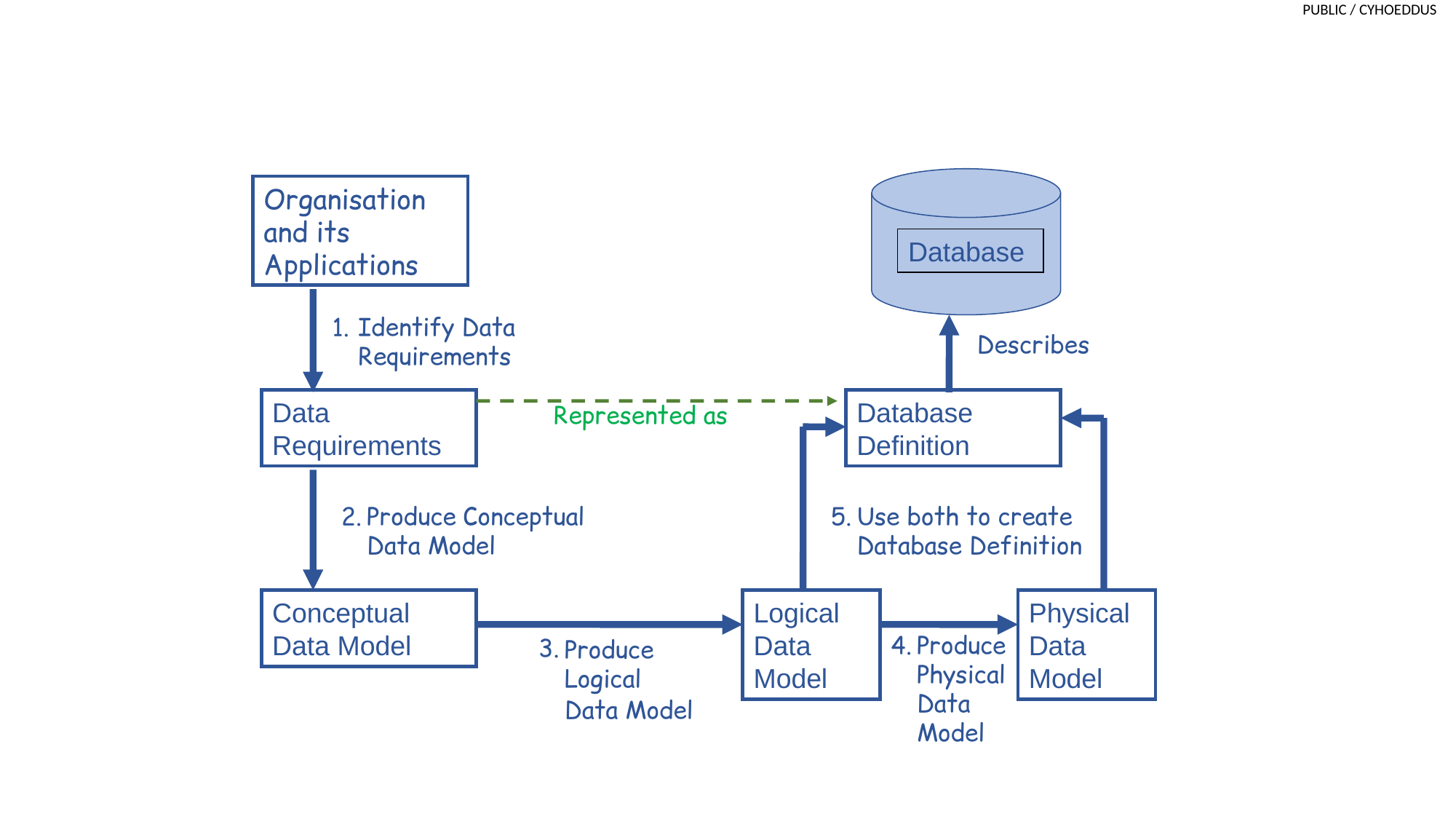

Organisation and its Applications
Database

1.
Identify Data   Requirements

Describes
Data Requirements
Database Definition
Represented as

2.
Produce Conceptual Data Model
5.
Use both to create Database Definition
Conceptual Data Model
Logical Data Model
Physical Data Model

4.
Produce Physical Data Model
3.
Produce Logical
Data Model